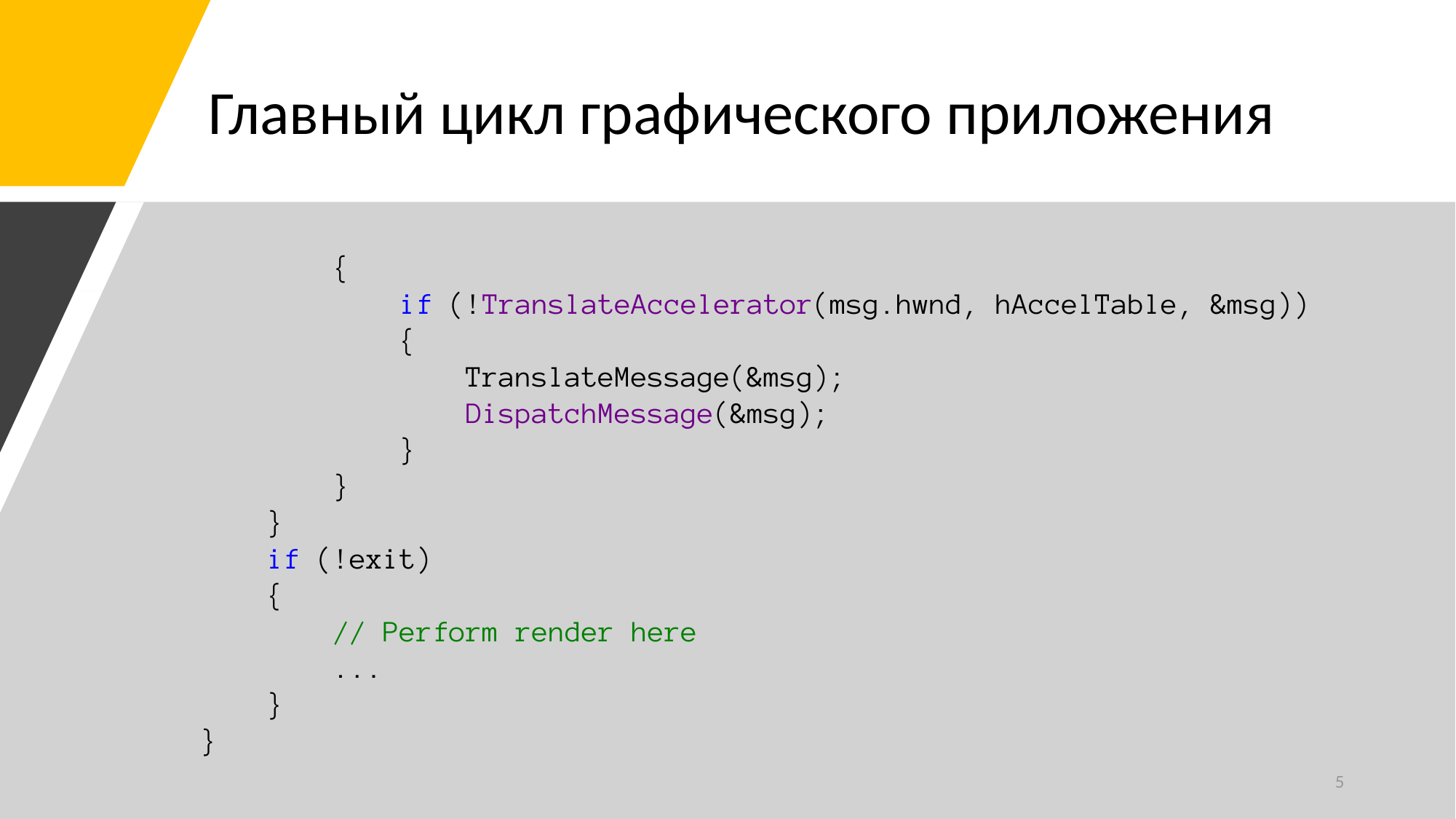

# Главный цикл графического приложения

        {
            if (!TranslateAccelerator(msg.hwnd, hAccelTable, &msg))
            {
                TranslateMessage(&msg);
                DispatchMessage(&msg);
            }
        }
    }
    if (!exit)
    {
        // Perform render here
        ...
    }
}
5